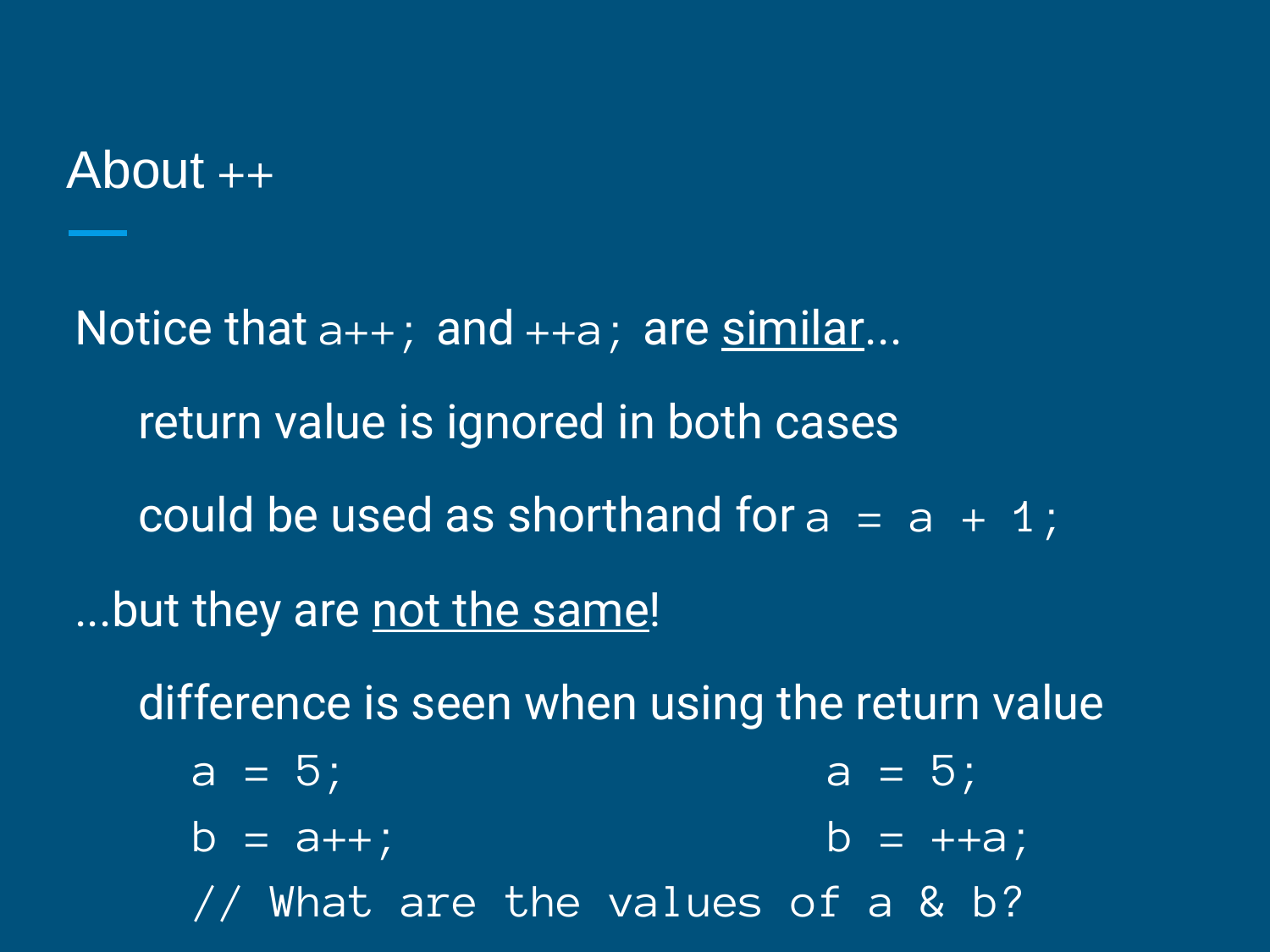

# About ++
Notice that a++; and ++a; are similar...
return value is ignored in both cases
could be used as shorthand for a = a + 1;
...but they are not the same!
difference is seen when using the return value
a = 5;				a = 5;
b = a++;				b = ++a;
// What are the values of a & b?